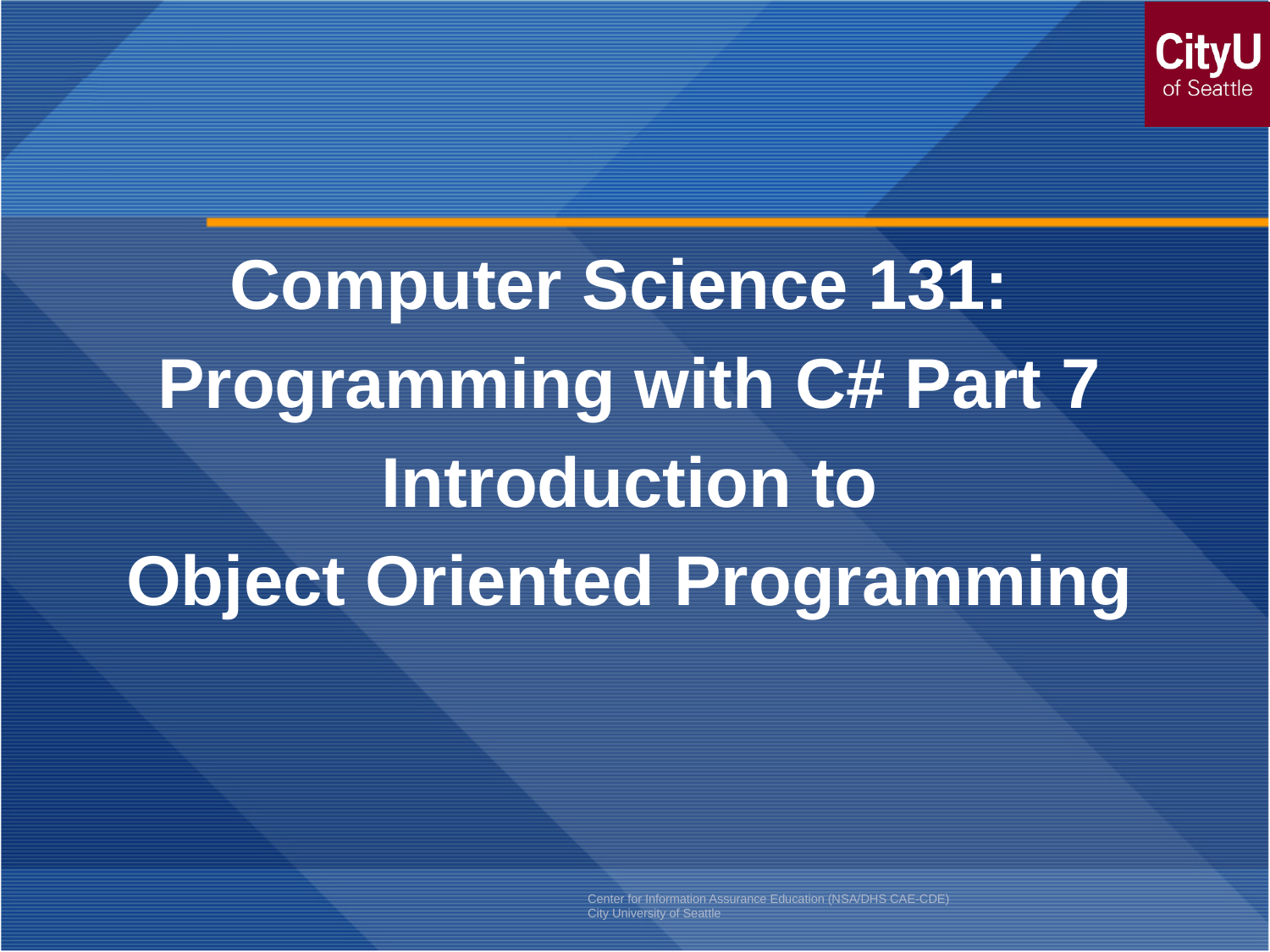

Computer Science 131:
Programming with C# Part 7
Introduction to
Object Oriented Programming